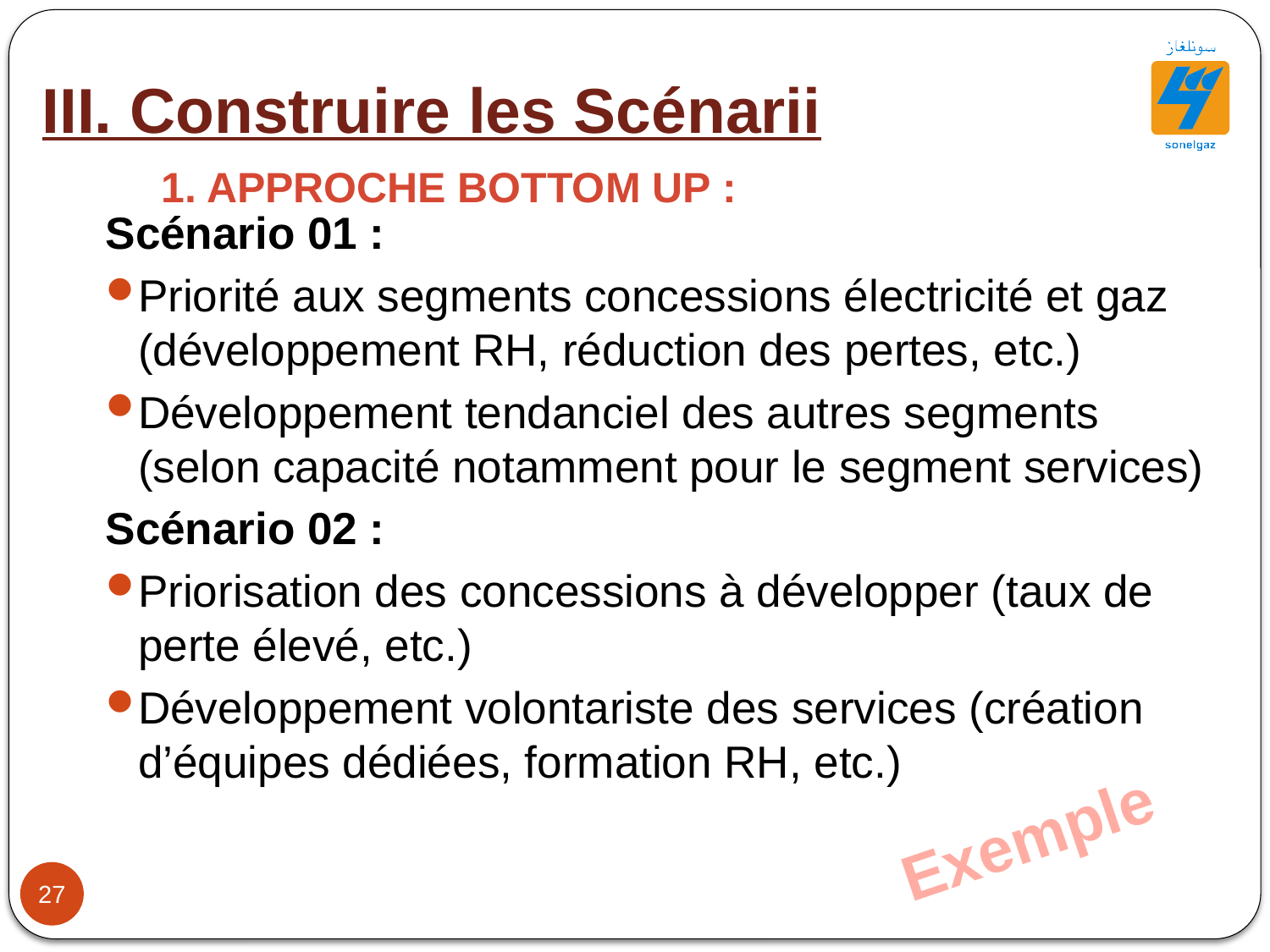

III. Construire les Scénarii
1. Approche Bottom Up :
Scénario 01 :
Priorité aux segments concessions électricité et gaz (développement RH, réduction des pertes, etc.)
Développement tendanciel des autres segments (selon capacité notamment pour le segment services)
Scénario 02 :
Priorisation des concessions à développer (taux de perte élevé, etc.)
Développement volontariste des services (création d’équipes dédiées, formation RH, etc.)
Exemple
27